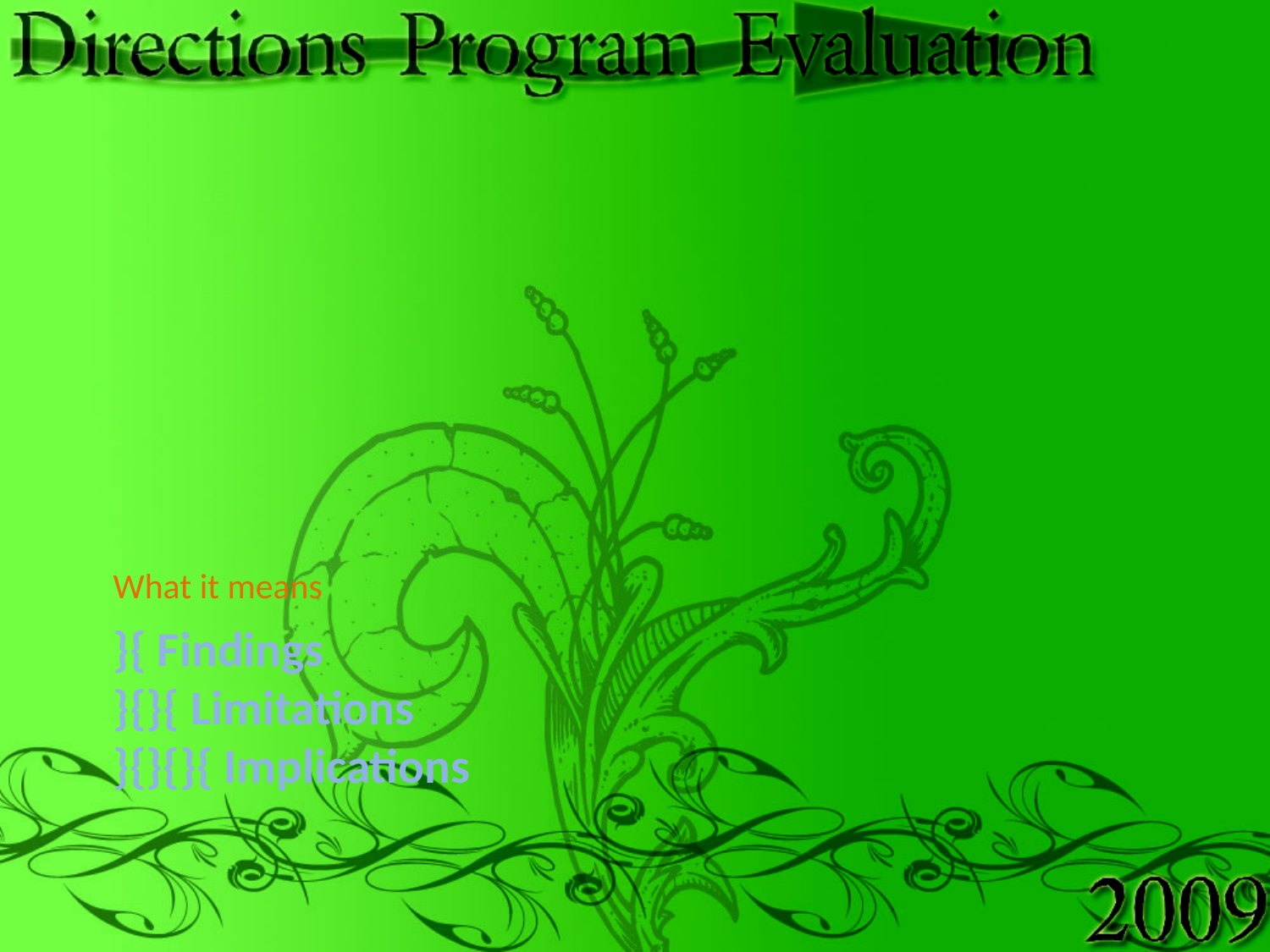

What it means
# }{ Findings }{}{ Limitations }{}{}{ Implications